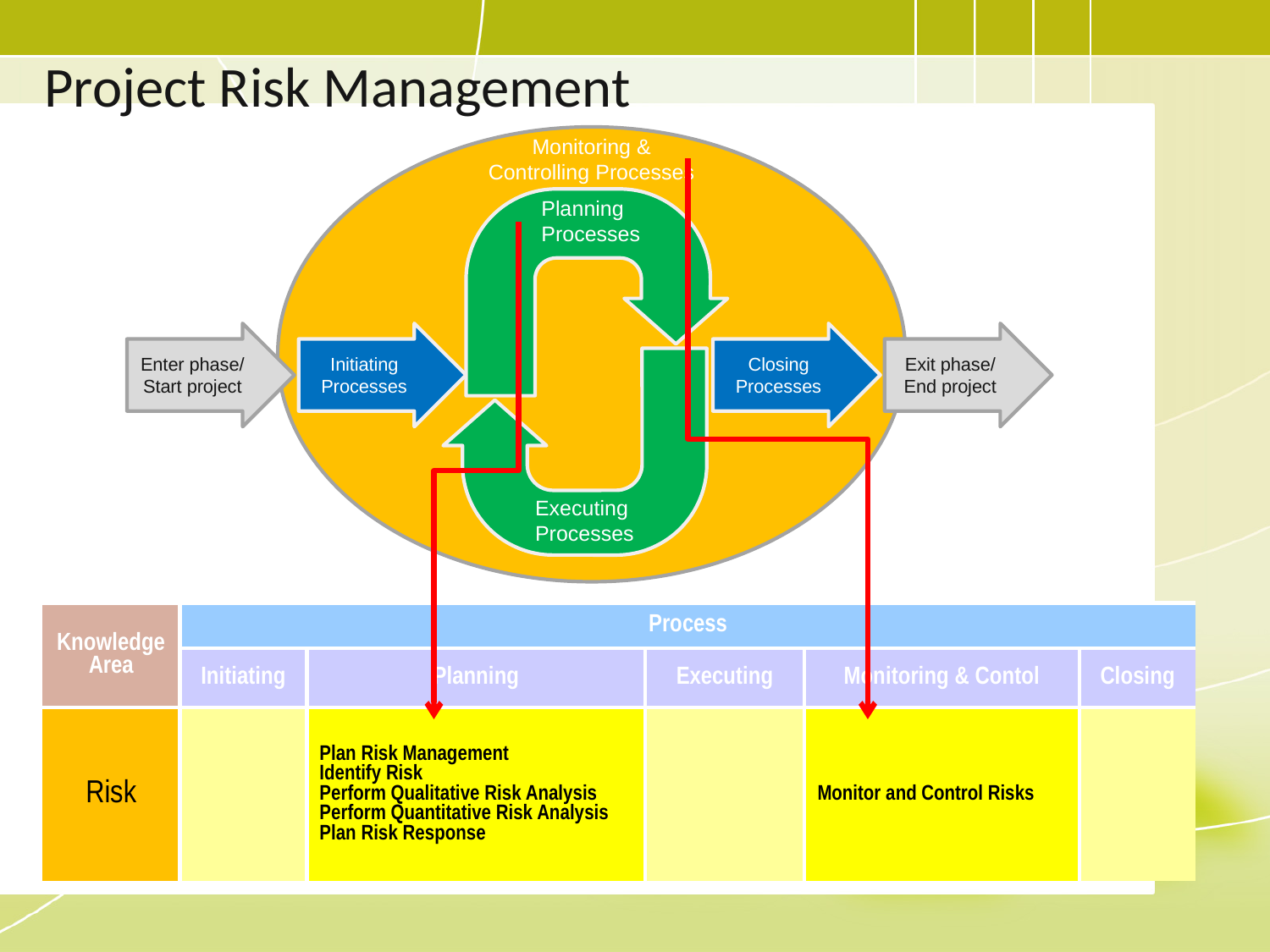

# Project Risk Management

Monitoring &
Controlling Processes

Planning
Processes
Enter phase/
Start project
Initiating
Processes
Closing
Processes
Exit phase/
End project

Executing
Processes
| Knowledge Area | Process |  |  |  |  |
| --- | --- | --- | --- | --- | --- |
|  | Initiating | Planning | Executing | Monitoring & Contol | Closing |
| Risk |  | Plan Risk Management Identify Risk Perform Qualitative Risk Analysis Perform Quantitative Risk Analysis Plan Risk Response |  | Monitor and Control Risks |  |